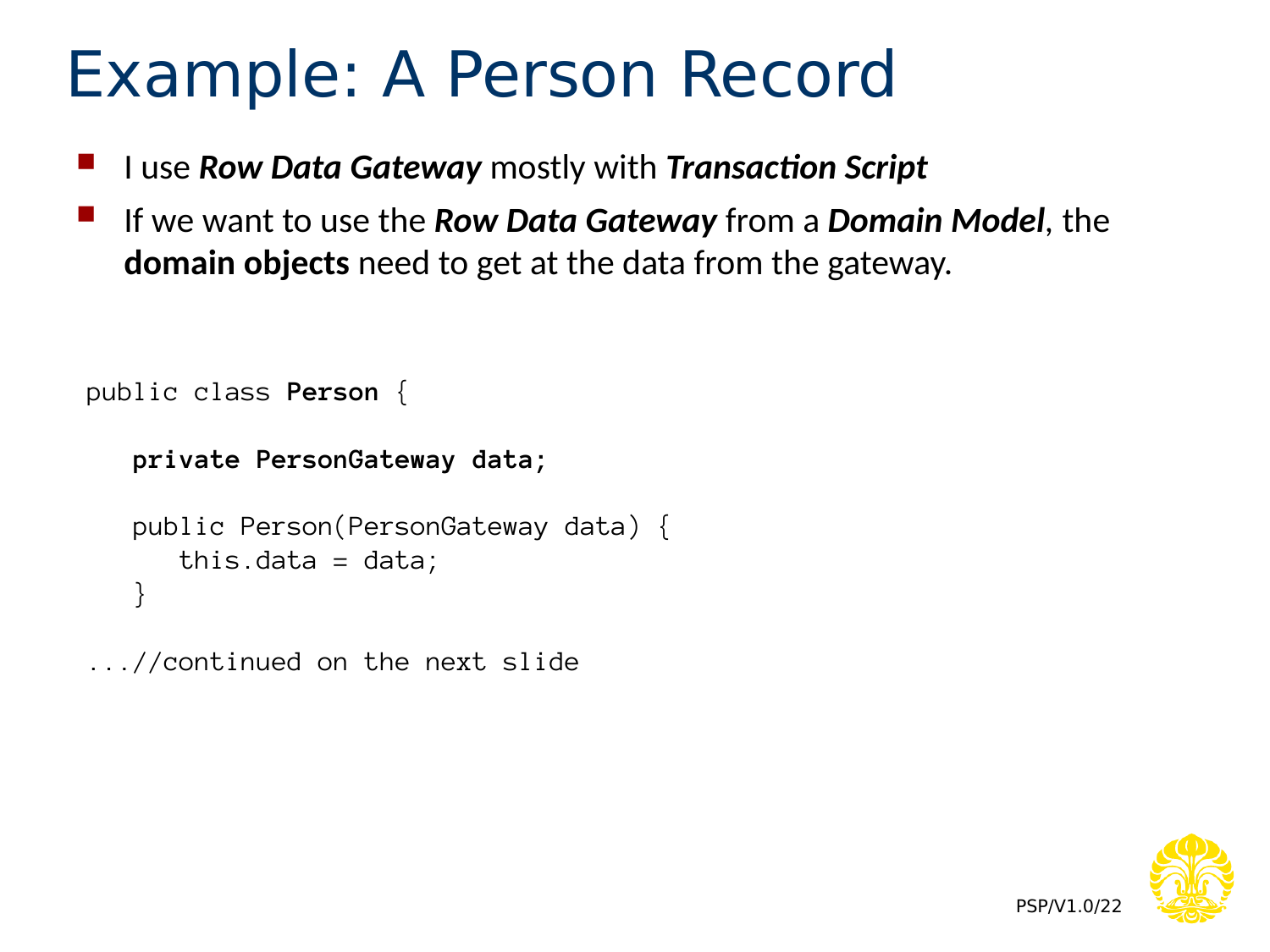

# Example: A Person Record
I use Row Data Gateway mostly with Transaction Script
If we want to use the Row Data Gateway from a Domain Model, the domain objects need to get at the data from the gateway.
public class Person {

   private PersonGateway data;

   public Person(PersonGateway data) {
      this.data = data;
   }
...//continued on the next slide